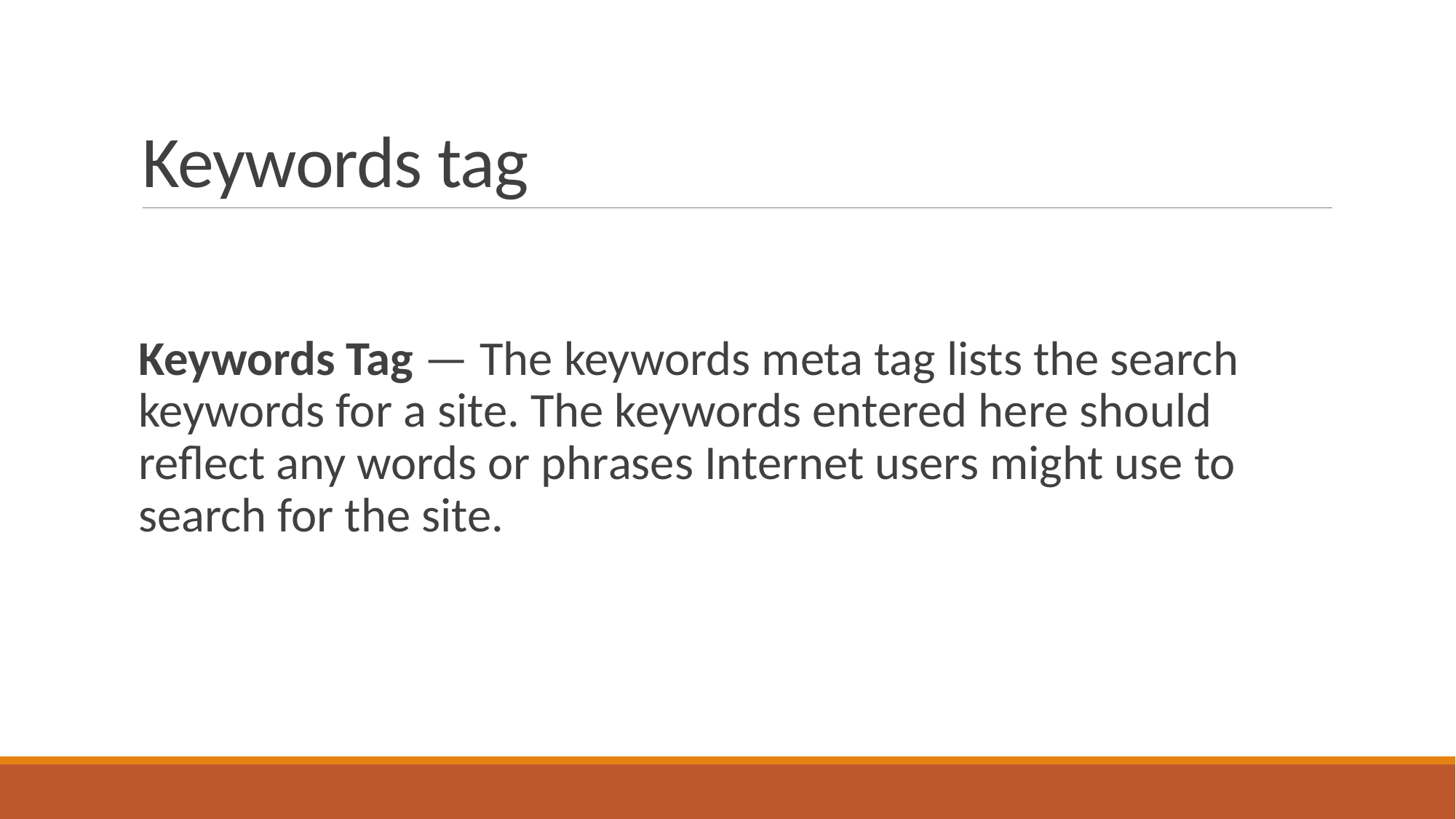

# Keywords tag
Keywords Tag — The keywords meta tag lists the search keywords for a site. The keywords entered here should reflect any words or phrases Internet users might use to search for the site.